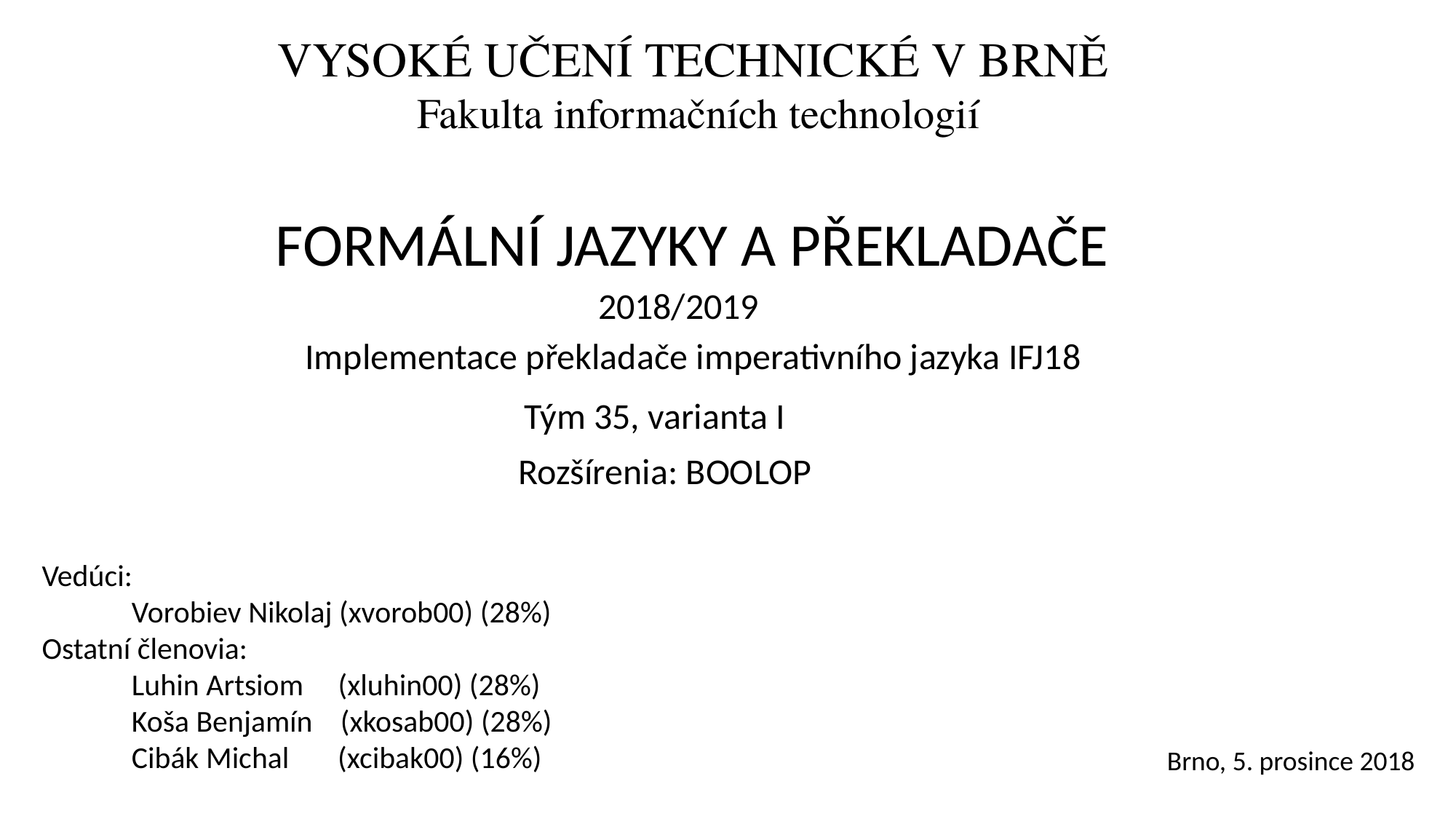

# VYSOKÉ UČENÍ TECHNICKÉ V BRNĚ
Fakulta informačních technologií
FORMÁLNÍ JAZYKY A PŘEKLADAČE
2018/2019
Implementace překladače imperativního jazyka IFJ18
Tým 35, varianta I
Rozšírenia: BOOLOP
Vedúci:
             Vorobiev Nikolaj (xvorob00) (28%)
Ostatní členovia:
             Luhin Artsiom     (xluhin00) (28%)
             Koša Benjamín    (xkosab00) (28%)
             Cibák Michal       (xcibak00) (16%)
​Brno, 5. prosince 2018